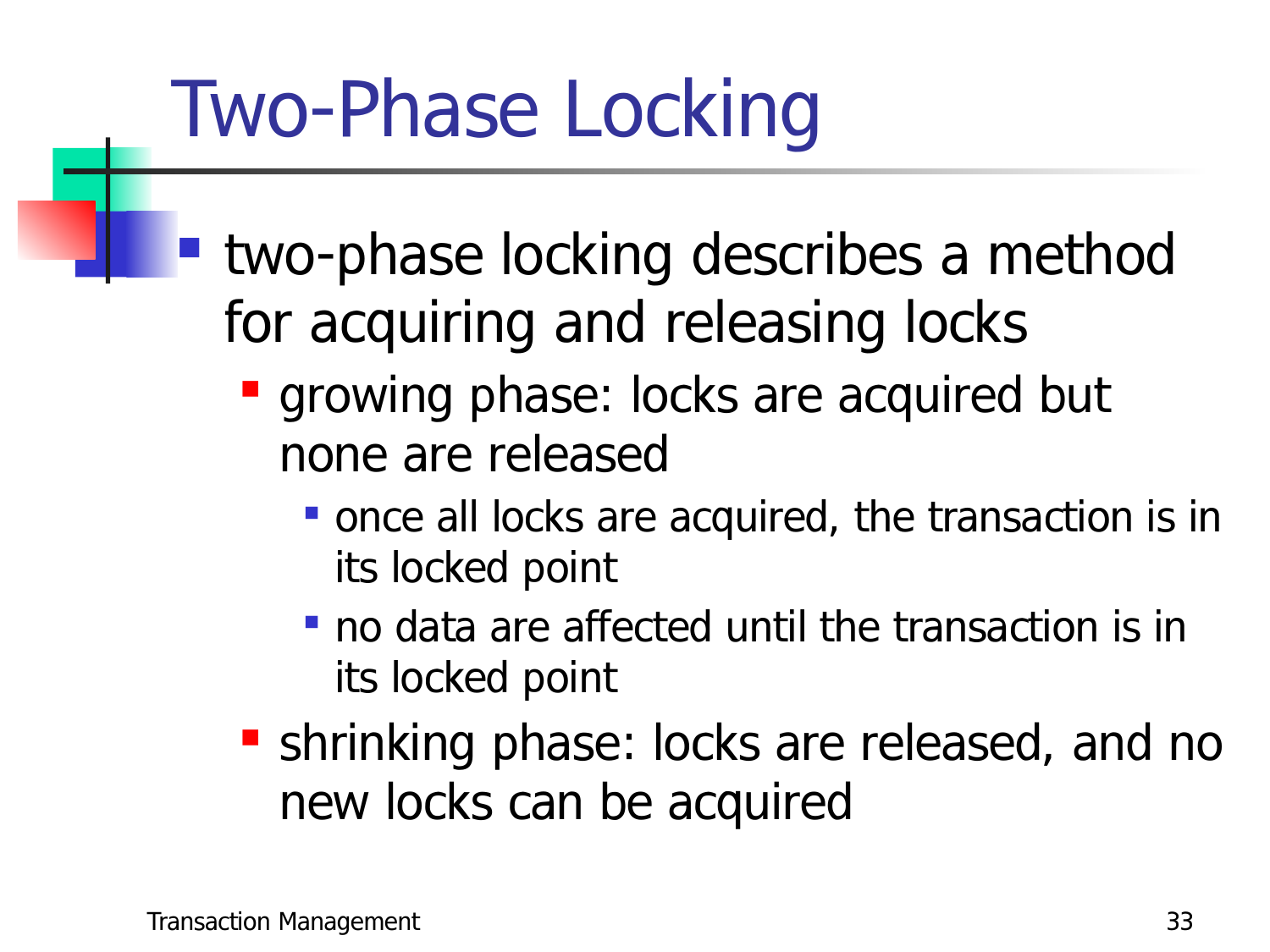

# Two-Phase Locking
two-phase locking describes a method for acquiring and releasing locks
growing phase: locks are acquired but none are released
once all locks are acquired, the transaction is in its locked point
no data are affected until the transaction is in its locked point
shrinking phase: locks are released, and no new locks can be acquired
Transaction Management
33